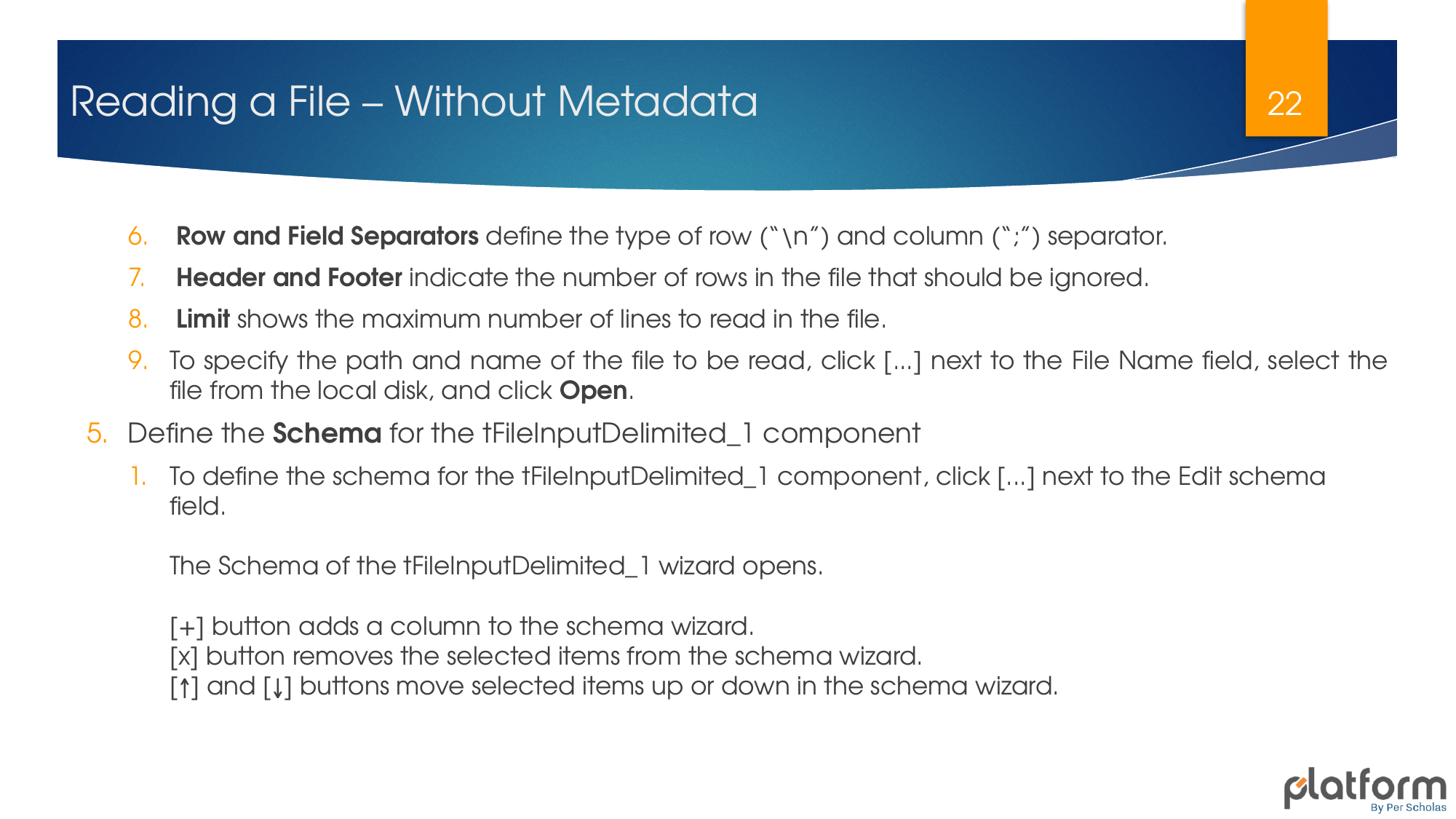

22
# Reading a File – Without Metadata
 Row and Field Separators define the type of row (“\n”) and column (“;”) separator.
 Header and Footer indicate the number of rows in the file that should be ignored.
 Limit shows the maximum number of lines to read in the file.
To specify the path and name of the file to be read, click [...] next to the File Name field, select the file from the local disk, and click Open.
Define the Schema for the tFileInputDelimited_1 component
To define the schema for the tFileInputDelimited_1 component, click [...] next to the Edit schema field.
The Schema of the tFileInputDelimited_1 wizard opens.
[+] button adds a column to the schema wizard.
[x] button removes the selected items from the schema wizard.
[↑] and [↓] buttons move selected items up or down in the schema wizard.